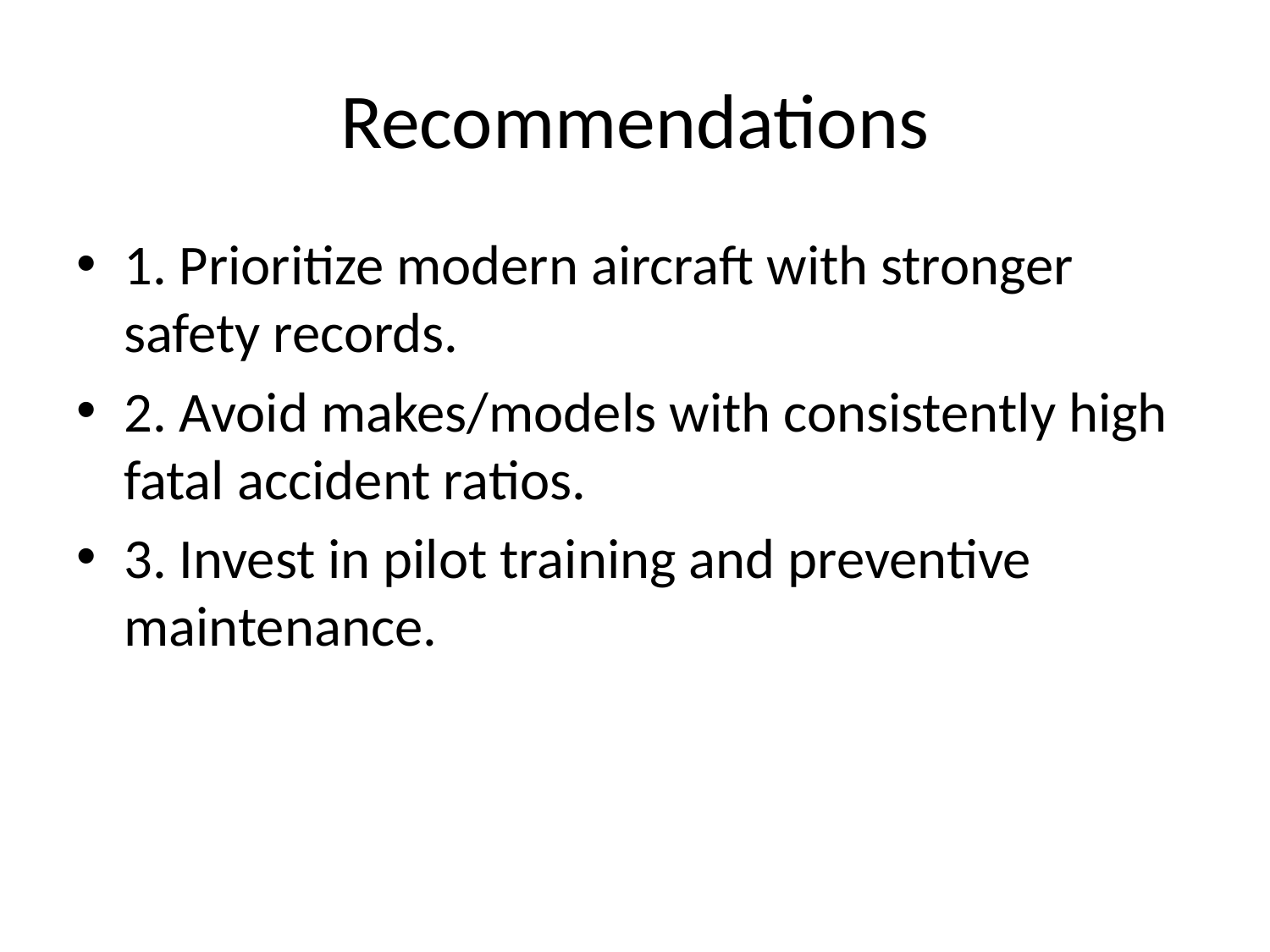

# Recommendations
1. Prioritize modern aircraft with stronger safety records.
2. Avoid makes/models with consistently high fatal accident ratios.
3. Invest in pilot training and preventive maintenance.